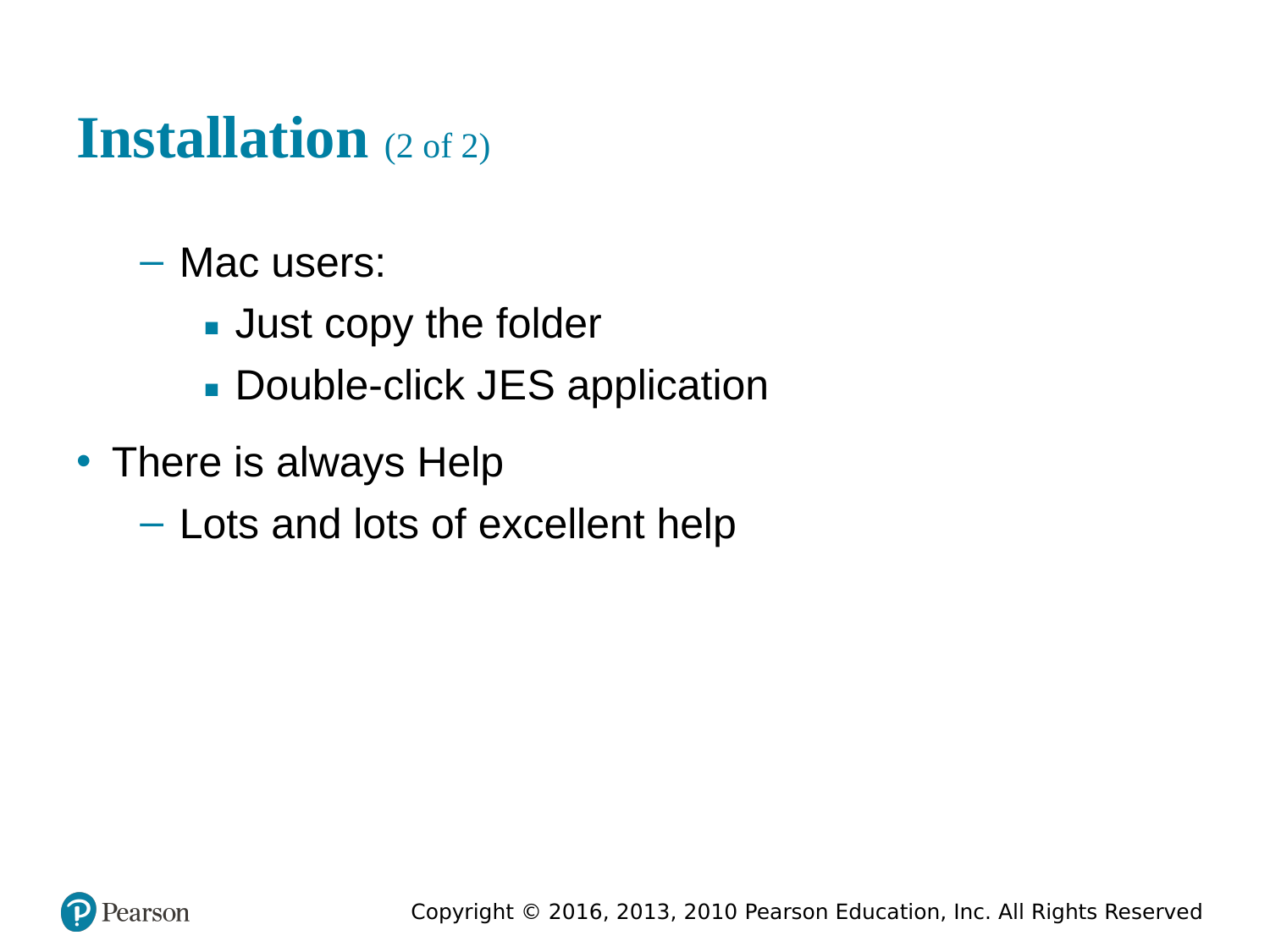

# Installation (2 of 2)
Mac users:
Just copy the folder
Double-click J E S application
There is always Help
Lots and lots of excellent help